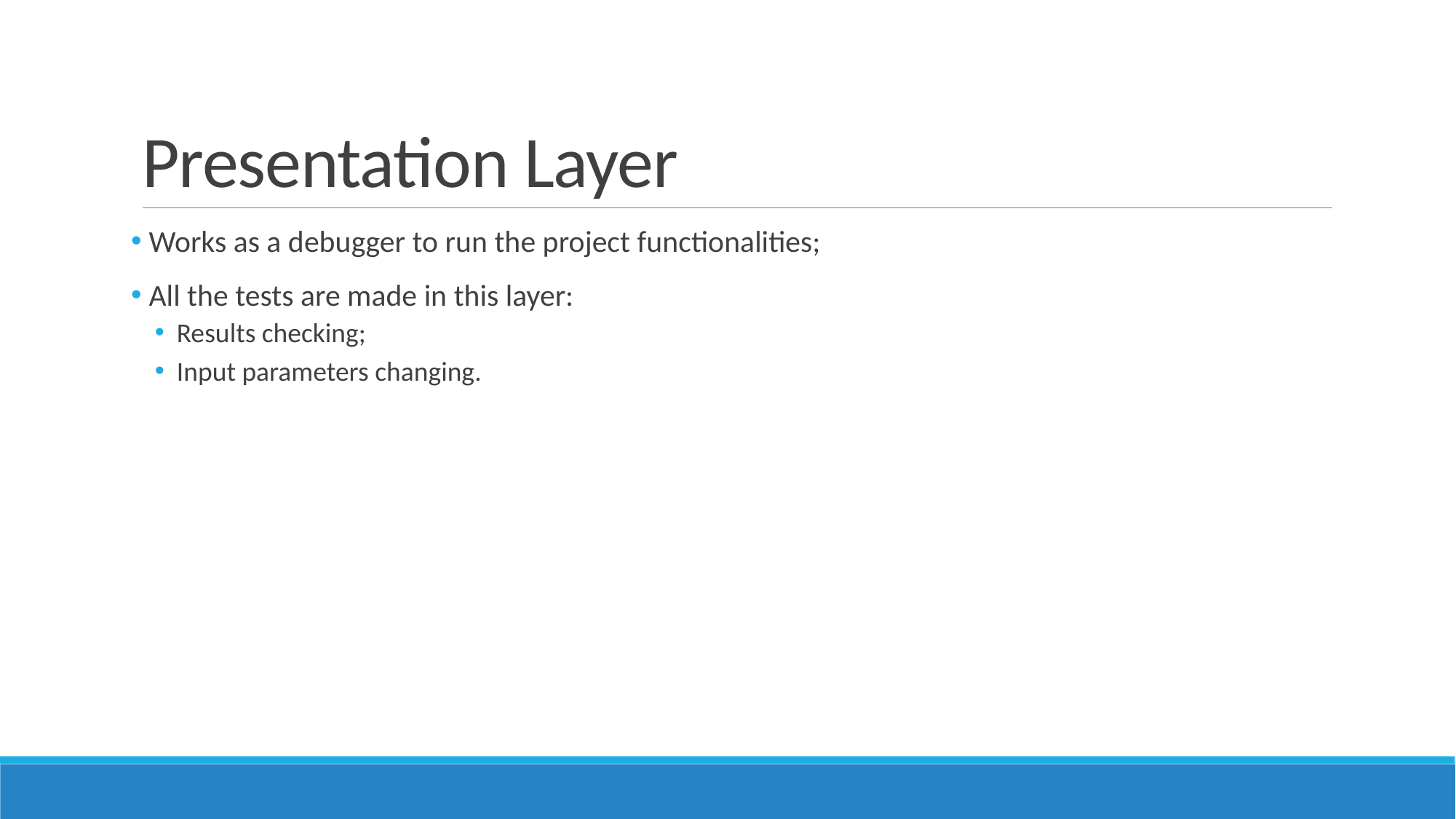

# Presentation Layer
 Works as a debugger to run the project functionalities;
 All the tests are made in this layer:
Results checking;
Input parameters changing.